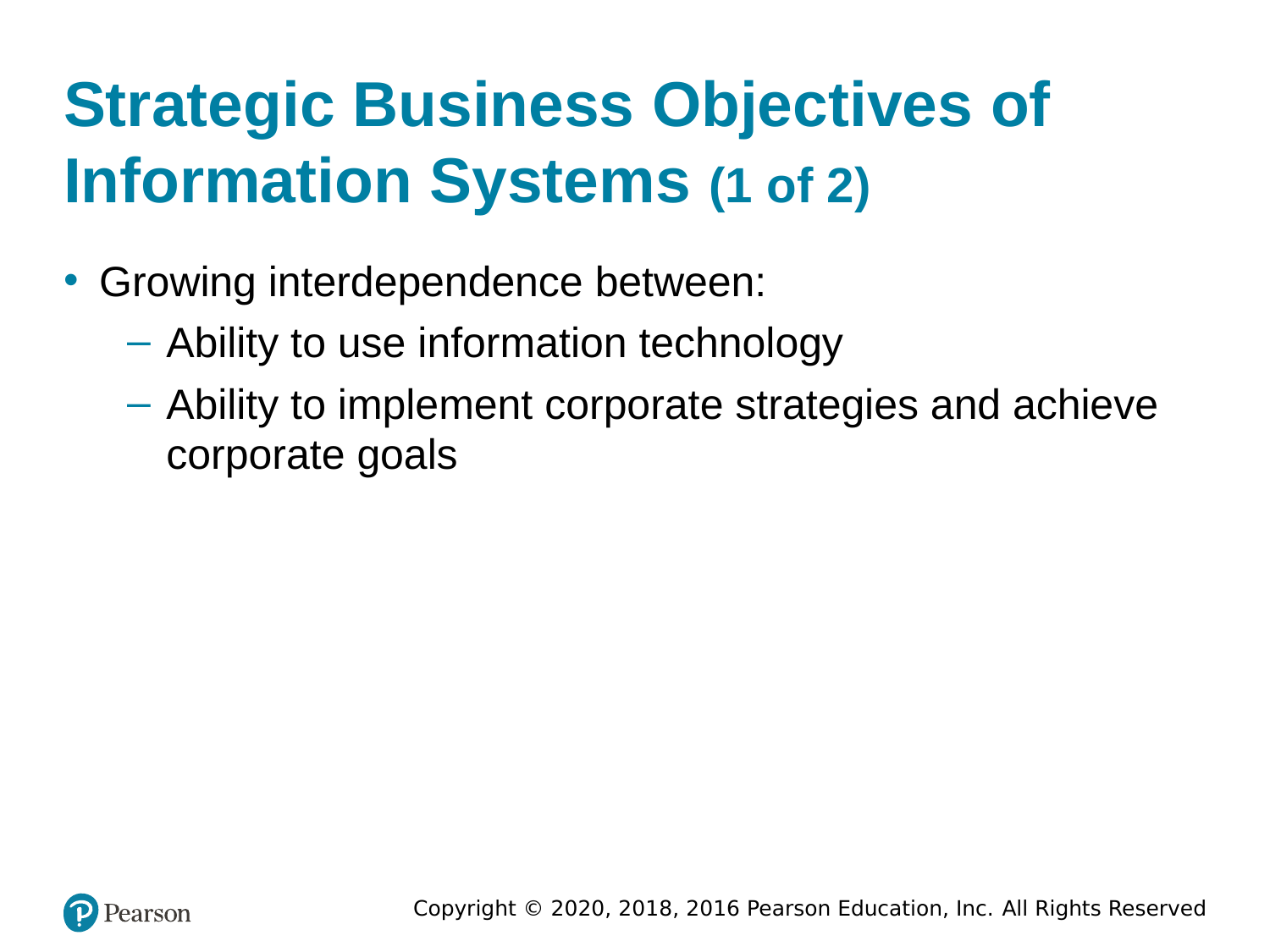

# Strategic Business Objectives of Information Systems (1 of 2)
Growing interdependence between:
Ability to use information technology
Ability to implement corporate strategies and achieve corporate goals